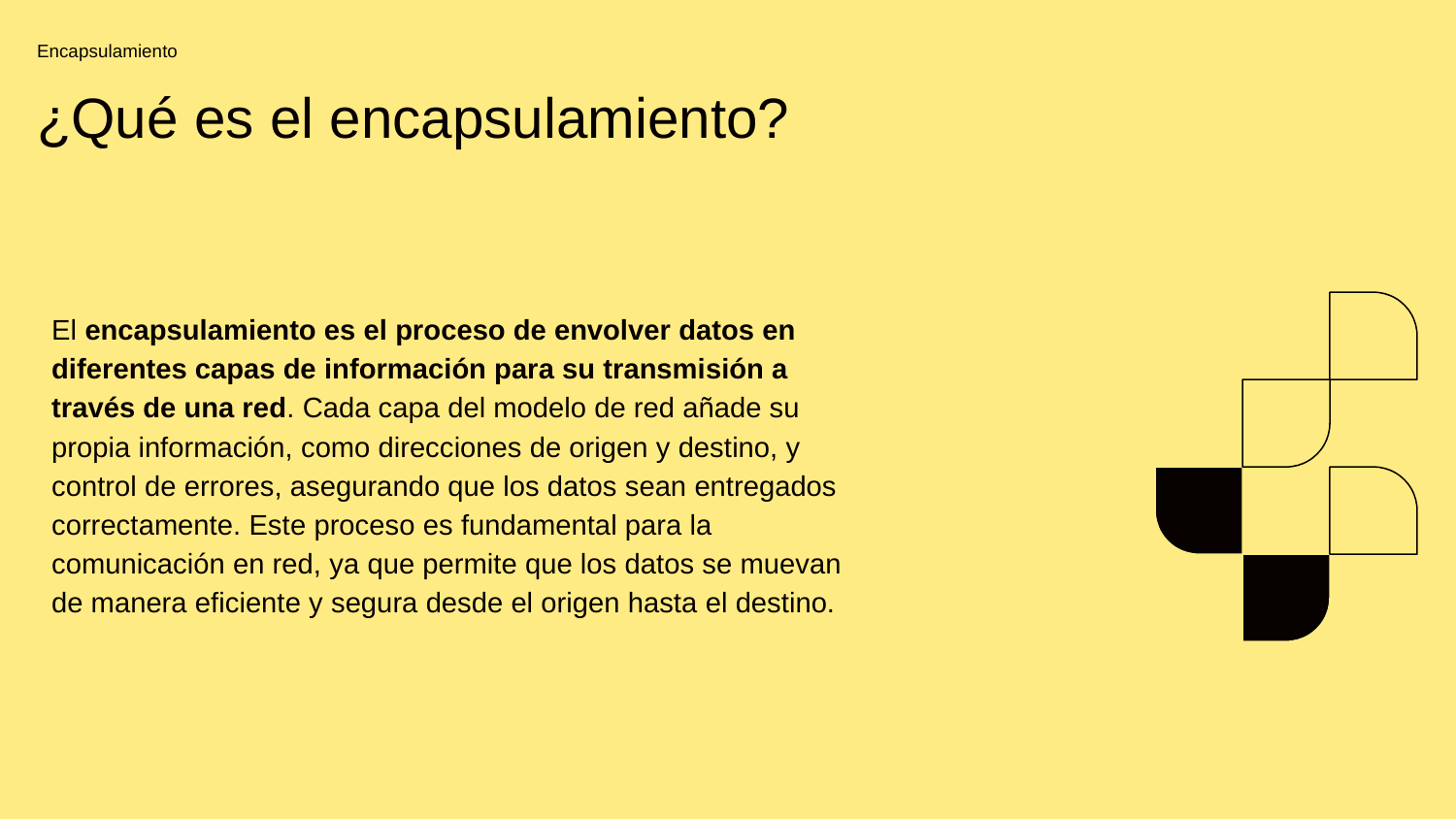

Encapsulamiento
¿Qué es el encapsulamiento?
El encapsulamiento es el proceso de envolver datos en diferentes capas de información para su transmisión a través de una red. Cada capa del modelo de red añade su propia información, como direcciones de origen y destino, y control de errores, asegurando que los datos sean entregados correctamente. Este proceso es fundamental para la comunicación en red, ya que permite que los datos se muevan de manera eficiente y segura desde el origen hasta el destino.